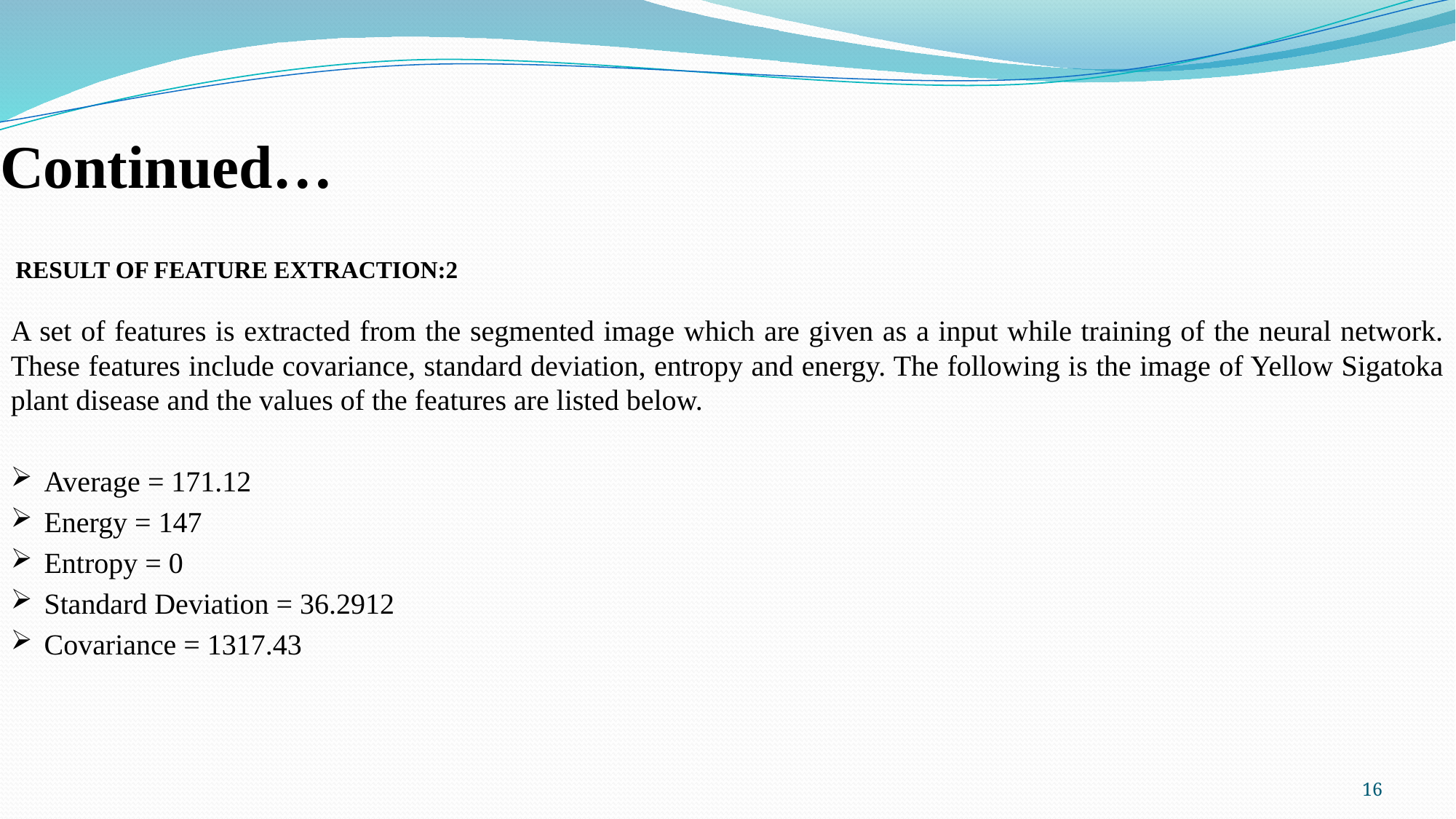

# Continued…
 RESULT OF FEATURE EXTRACTION:2
A set of features is extracted from the segmented image which are given as a input while training of the neural network. These features include covariance, standard deviation, entropy and energy. The following is the image of Yellow Sigatoka plant disease and the values of the features are listed below.

 Average = 171.12
 Energy = 147
 Entropy = 0
 Standard Deviation = 36.2912
 Covariance = 1317.43

16